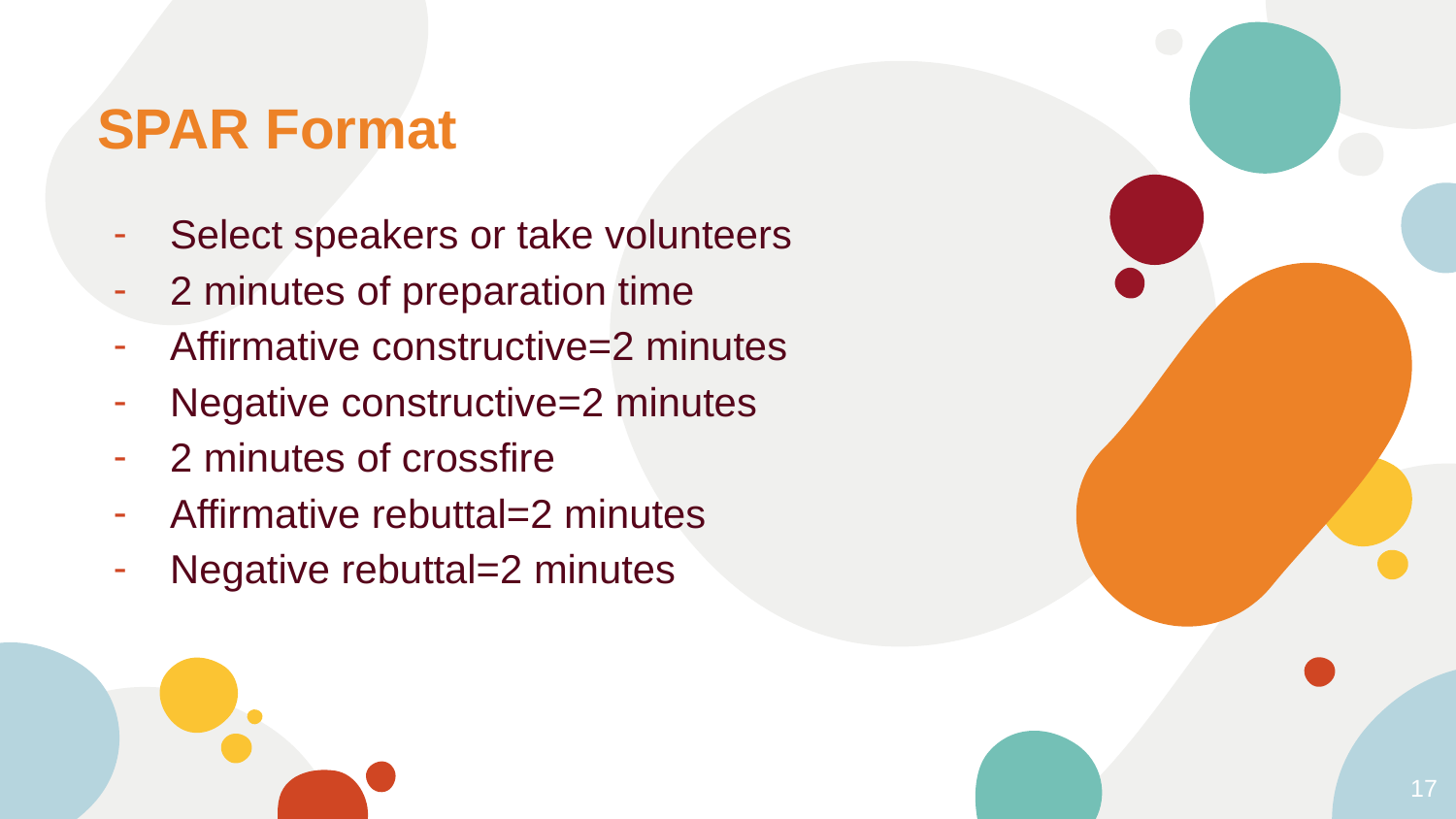

# SPAR Format
Select speakers or take volunteers
2 minutes of preparation time
Affirmative constructive=2 minutes
Negative constructive=2 minutes
2 minutes of crossfire
Affirmative rebuttal=2 minutes
Negative rebuttal=2 minutes
17